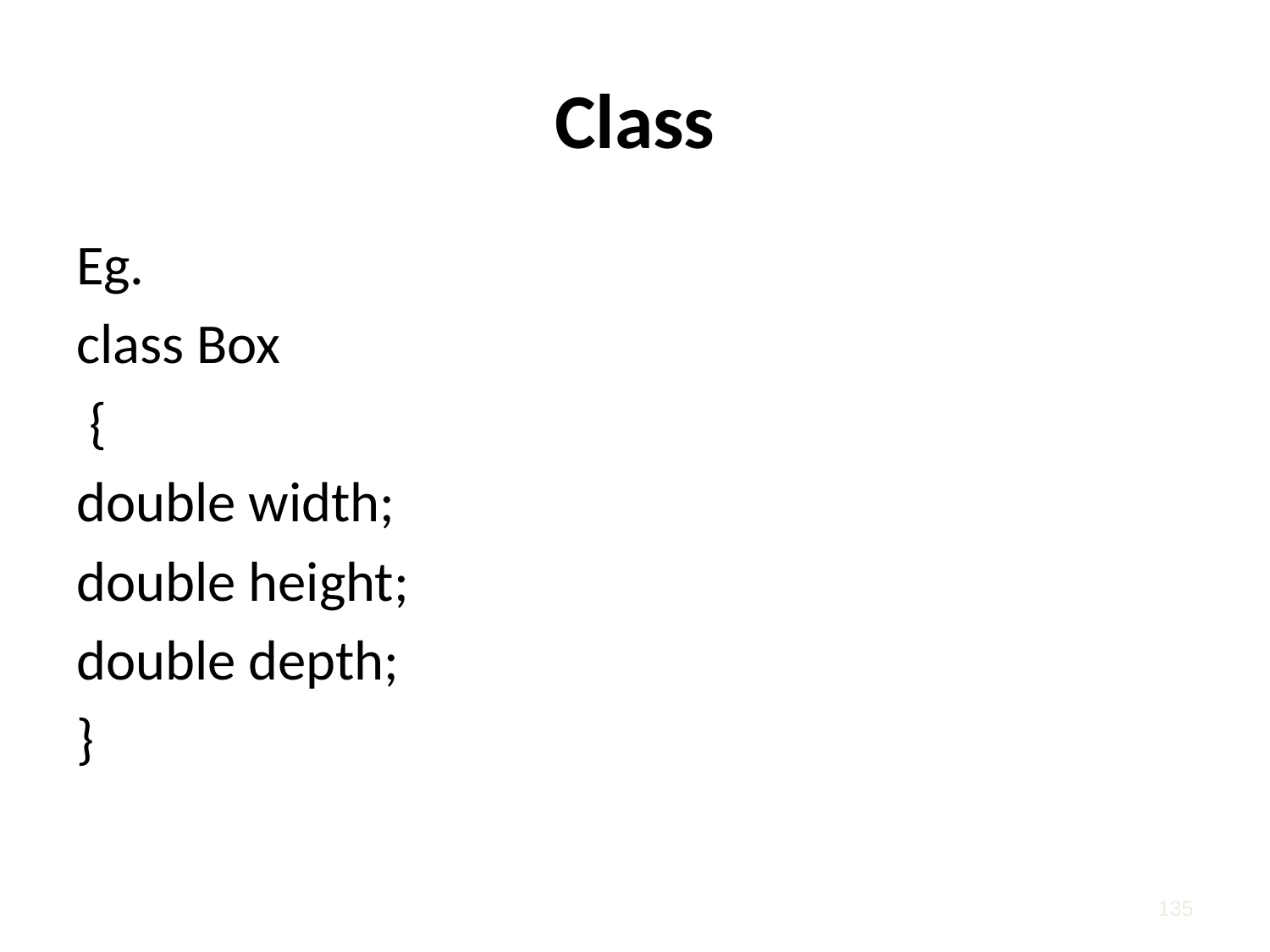

# Class
Eg.
class Box
 {
double width;
double height;
double depth;
}
135